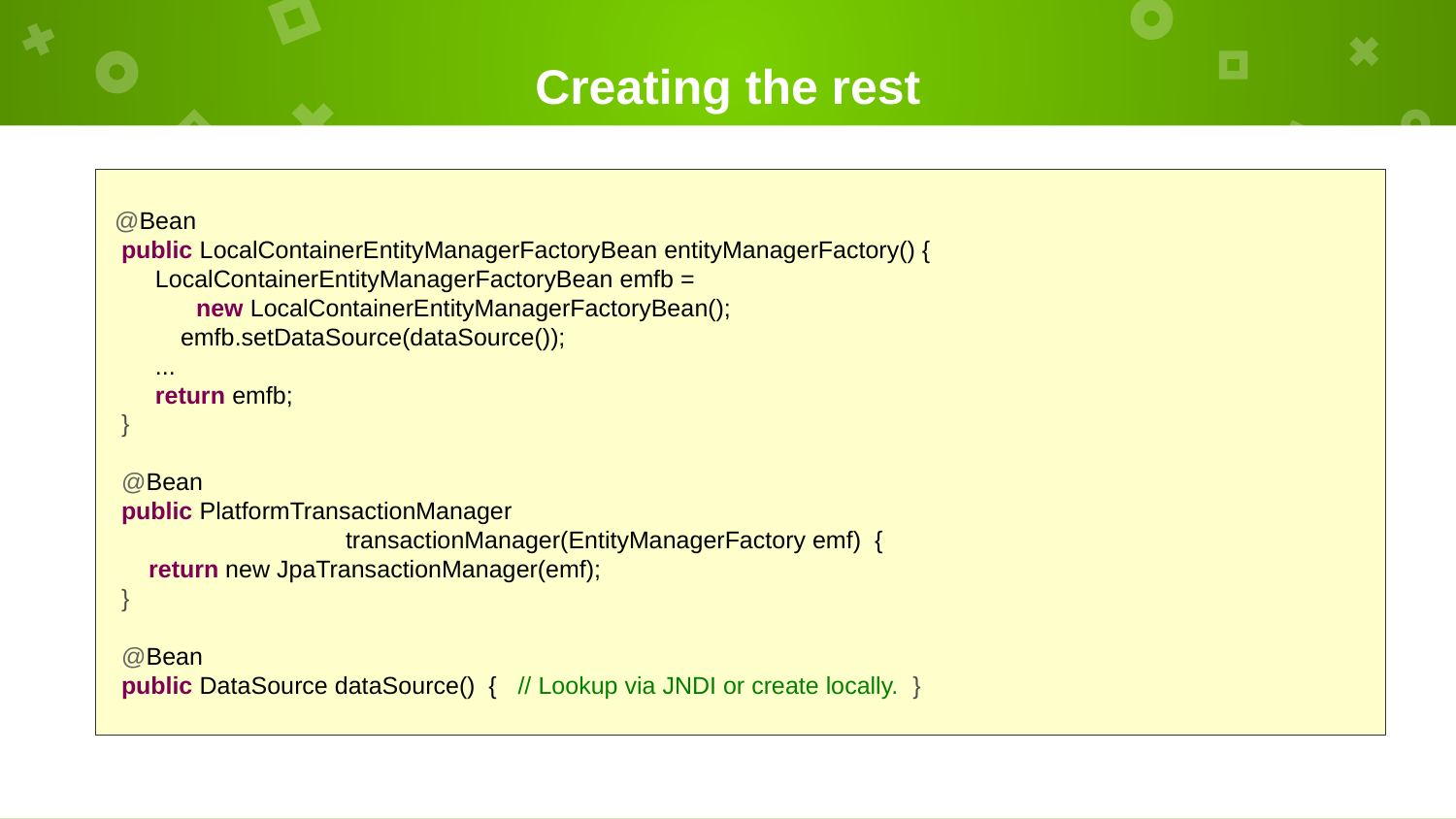

# Creating the rest
 @Bean
  public LocalContainerEntityManagerFactoryBean entityManagerFactory() {
       LocalContainerEntityManagerFactoryBean emfb =
             new LocalContainerEntityManagerFactoryBean();
	emfb.setDataSource(dataSource());
       ...
       return emfb;
  }

  @Bean
  public PlatformTransactionManager
                                   transactionManager(EntityManagerFactory emf)  {
      return new JpaTransactionManager(emf);
  }

  @Bean
  public DataSource dataSource()  {   // Lookup via JNDI or create locally.  }